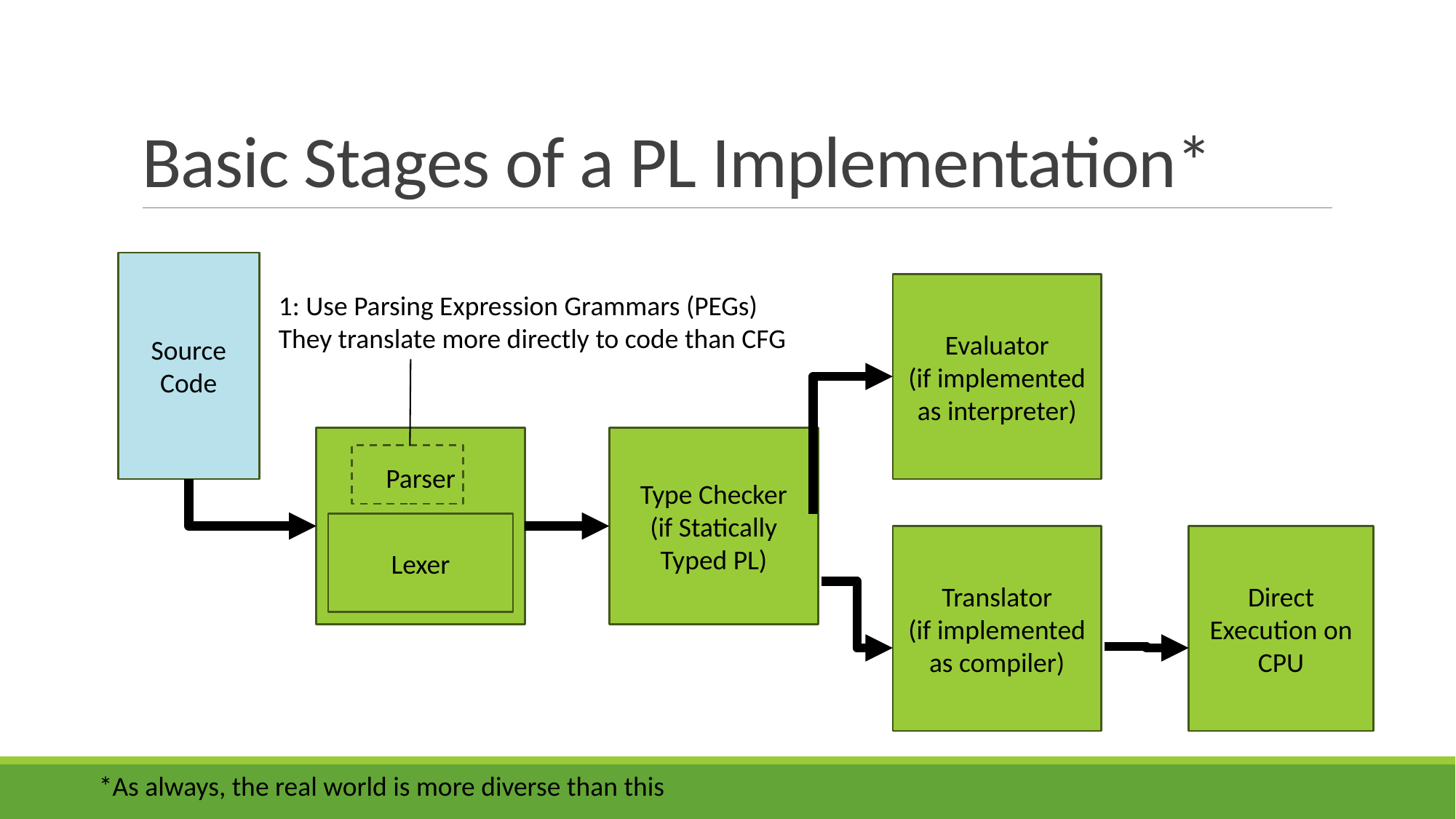

# Basic Stages of a PL Implementation*
Source
Code
Evaluator
(if implemented as interpreter)
1: Use Parsing Expression Grammars (PEGs)
They translate more directly to code than CFG
Parser
Type Checker
(if Statically Typed PL)

Lexer
Translator
(if implemented as compiler)
Direct Execution on CPU
*As always, the real world is more diverse than this